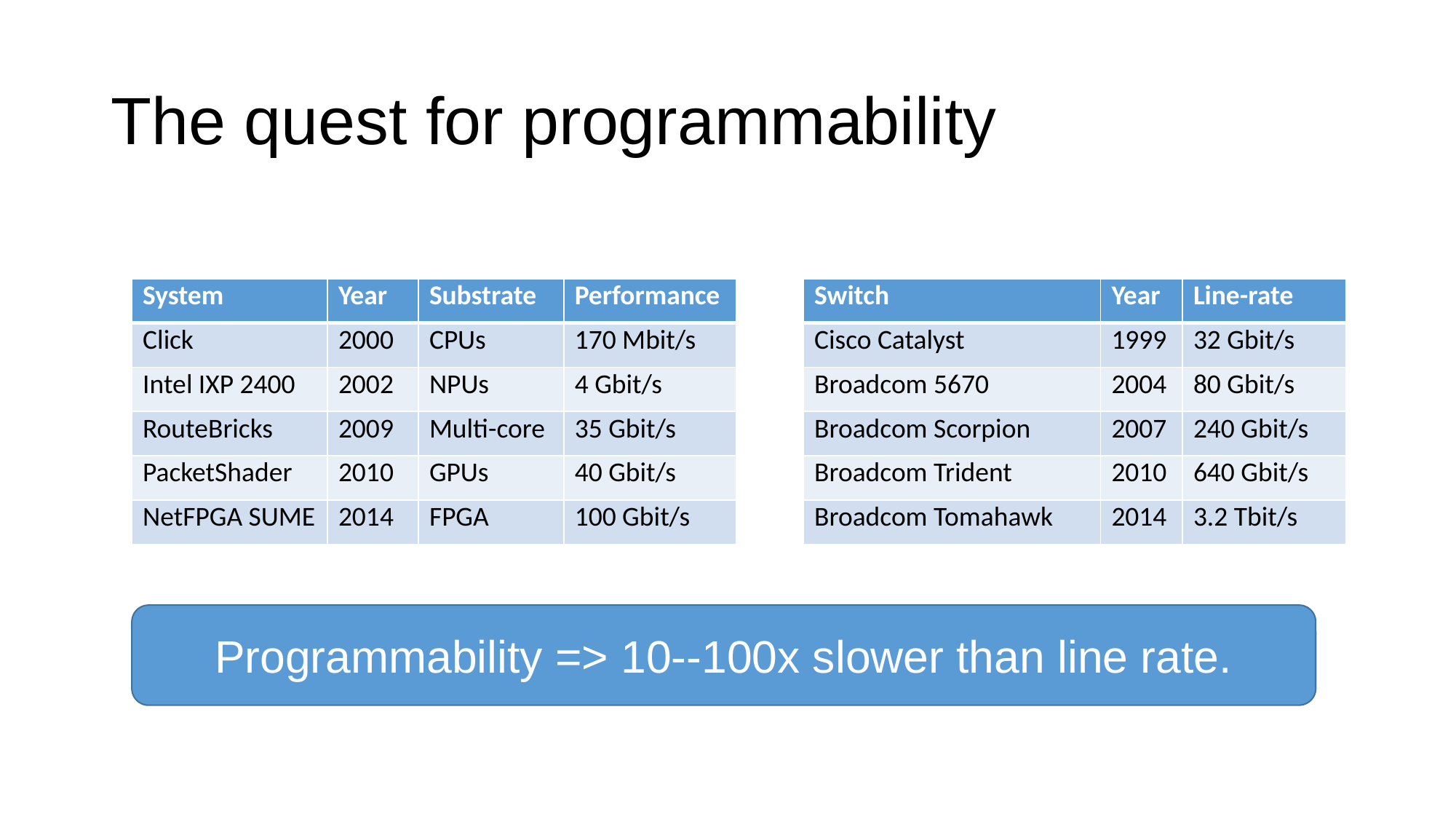

# The quest for programmability
| System | Year | Substrate | Performance |
| --- | --- | --- | --- |
| Click | 2000 | CPUs | 170 Mbit/s |
| Intel IXP 2400 | 2002 | NPUs | 4 Gbit/s |
| RouteBricks | 2009 | Multi-core | 35 Gbit/s |
| PacketShader | 2010 | GPUs | 40 Gbit/s |
| NetFPGA SUME | 2014 | FPGA | 100 Gbit/s |
| Switch | Year | Line-rate |
| --- | --- | --- |
| Cisco Catalyst | 1999 | 32 Gbit/s |
| Broadcom 5670 | 2004 | 80 Gbit/s |
| Broadcom Scorpion | 2007 | 240 Gbit/s |
| Broadcom Trident | 2010 | 640 Gbit/s |
| Broadcom Tomahawk | 2014 | 3.2 Tbit/s |
Programmability => 10--100x slower than line rate.